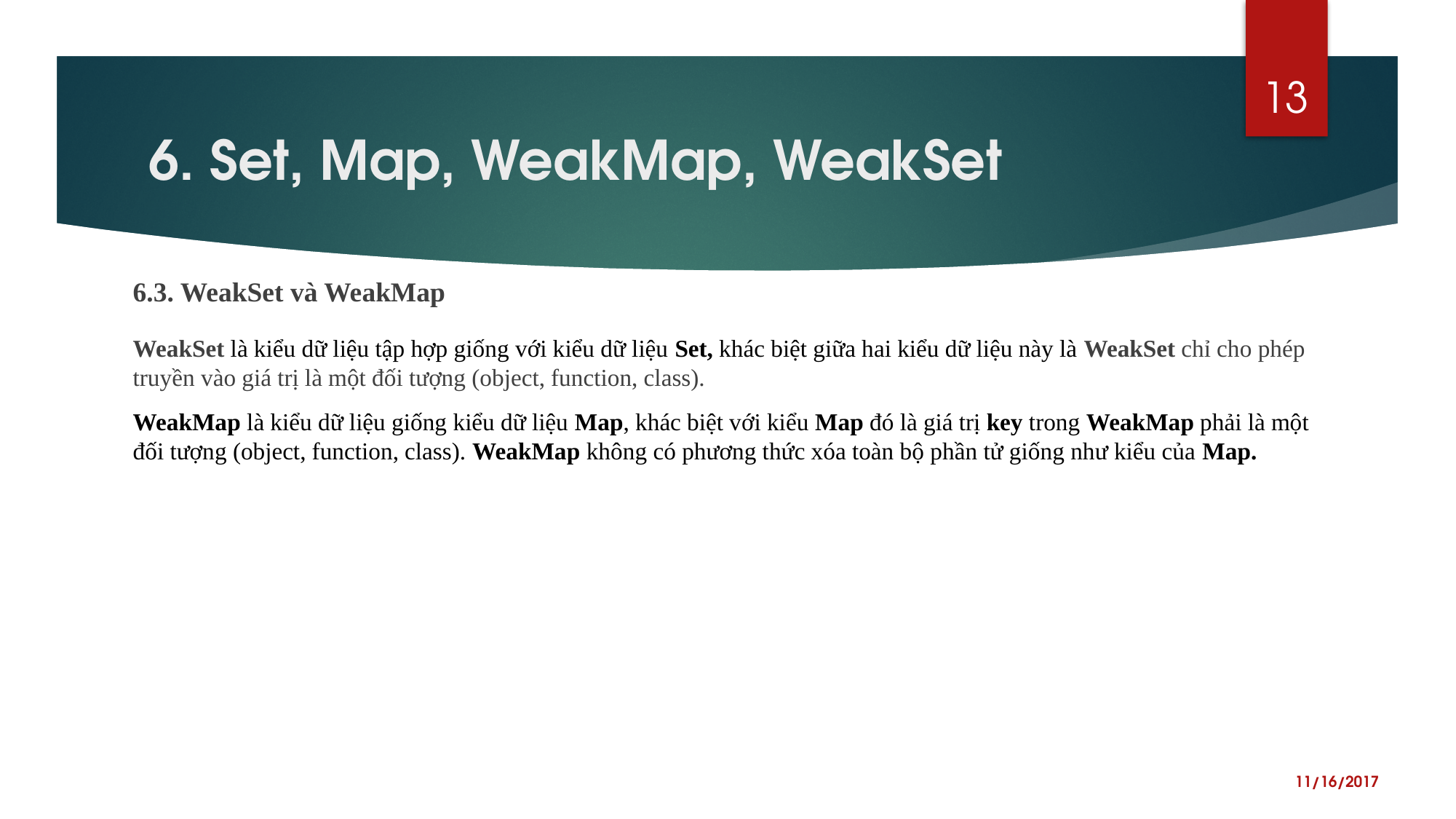

13
# 6. Set, Map, WeakMap, WeakSet
6.3. WeakSet và WeakMap

WeakSet là kiểu dữ liệu tập hợp giống với kiểu dữ liệu Set, khác biệt giữa hai kiểu dữ liệu này là WeakSet chỉ cho phép truyền vào giá trị là một đối tượng (object, function, class).
WeakMap là kiểu dữ liệu giống kiểu dữ liệu Map, khác biệt với kiểu Map đó là giá trị key trong WeakMap phải là một đối tượng (object, function, class). WeakMap không có phương thức xóa toàn bộ phần tử giống như kiểu của Map.
11/16/2017